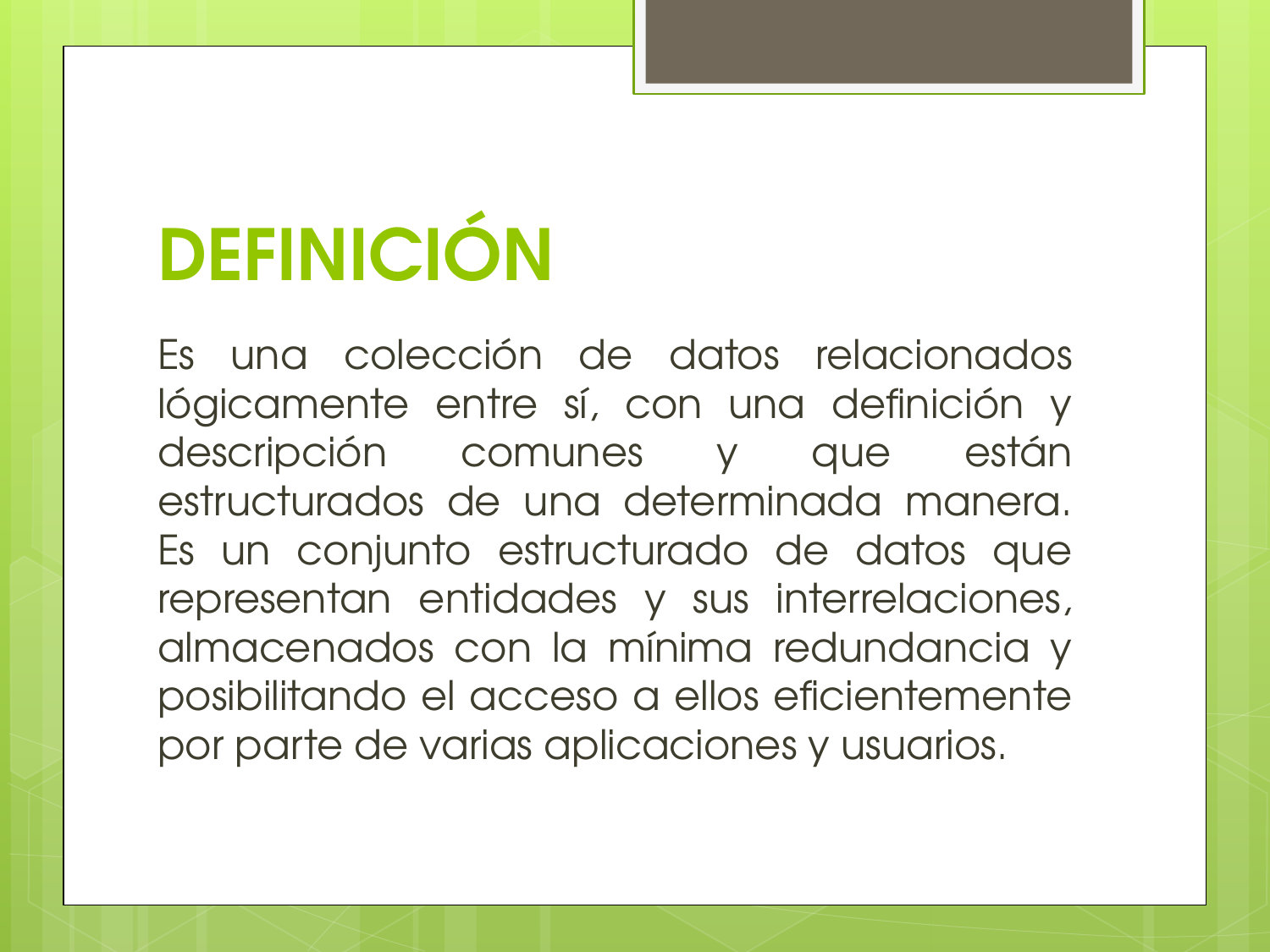

# DEFINICIÓN
Es una colección de datos relacionados lógicamente entre sí, con una definición y descripción comunes y que están estructurados de una determinada manera. Es un conjunto estructurado de datos que representan entidades y sus interrelaciones, almacenados con la mínima redundancia y posibilitando el acceso a ellos eficientemente por parte de varias aplicaciones y usuarios.